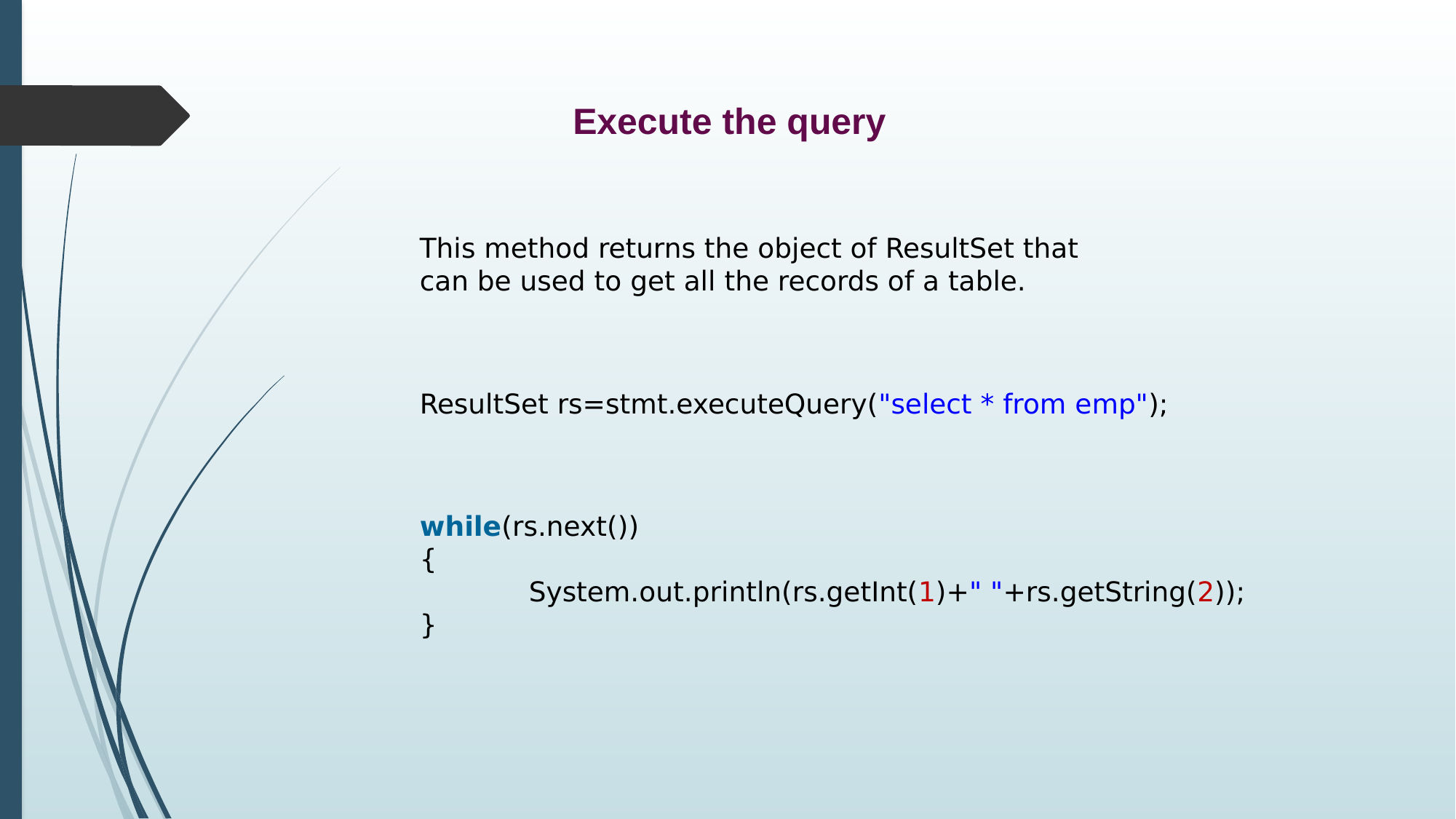

Execute the query
This method returns the object of ResultSet that can be used to get all the records of a table.
ResultSet rs=stmt.executeQuery("select * from emp");
while(rs.next())
{
	System.out.println(rs.getInt(1)+" "+rs.getString(2));
}